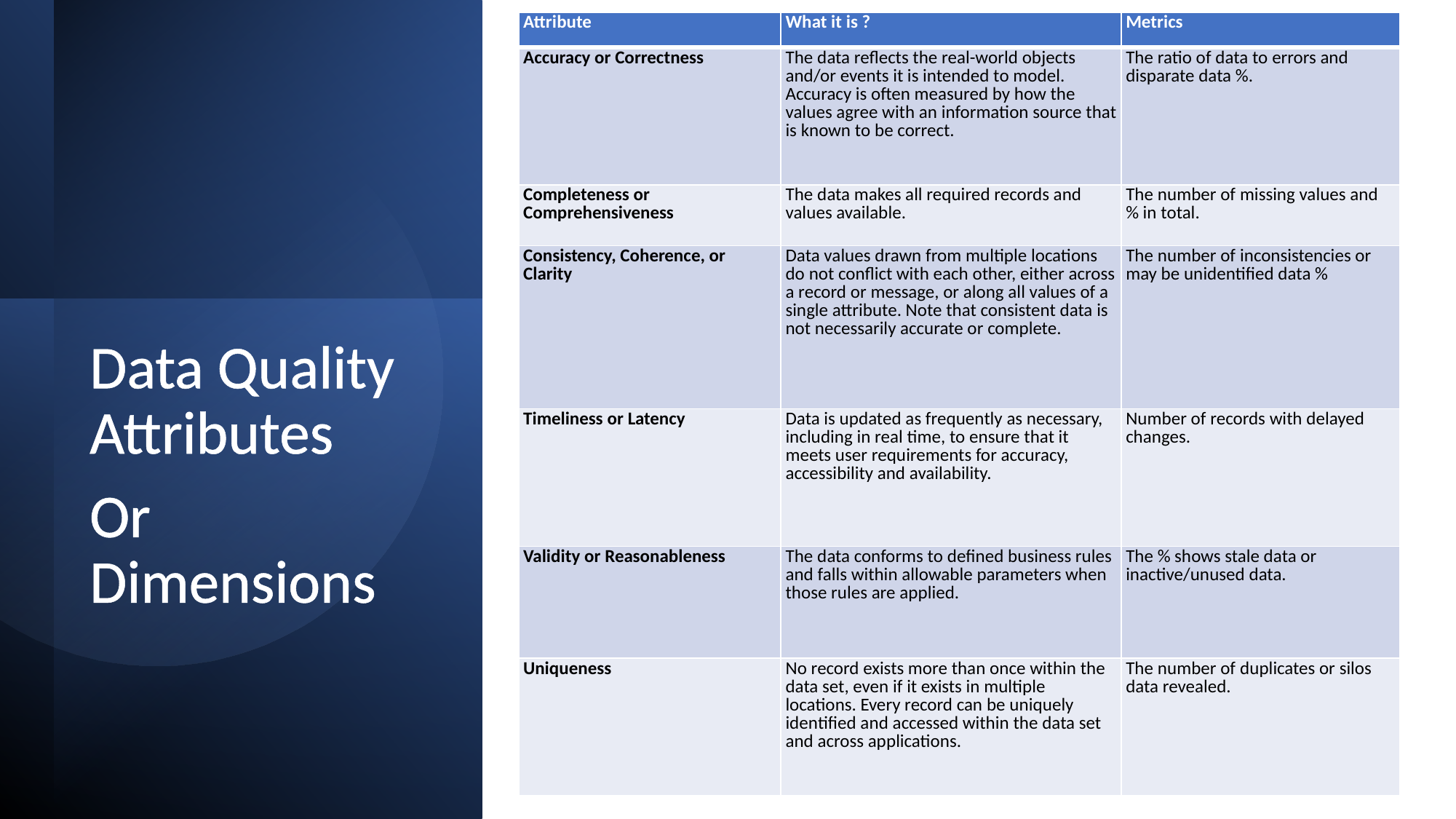

| Attribute | What it is ? | Metrics |
| --- | --- | --- |
| Accuracy or Correctness | The data reflects the real-world objects and/or events it is intended to model. Accuracy is often measured by how the values agree with an information source that is known to be correct. | The ratio of data to errors and disparate data %. |
| Completeness or Comprehensiveness | The data makes all required records and values available. | The number of missing values and % in total. |
| Consistency, Coherence, or Clarity | Data values drawn from multiple locations do not conflict with each other, either across a record or message, or along all values of a single attribute. Note that consistent data is not necessarily accurate or complete. | The number of inconsistencies or may be unidentified data % |
| Timeliness or Latency | Data is updated as frequently as necessary, including in real time, to ensure that it meets user requirements for accuracy, accessibility and availability. | Number of records with delayed changes. |
| Validity or Reasonableness | The data conforms to defined business rules and falls within allowable parameters when those rules are applied. | The % shows stale data or inactive/unused data. |
| Uniqueness | No record exists more than once within the data set, even if it exists in multiple locations. Every record can be uniquely identified and accessed within the data set and across applications. | The number of duplicates or silos data revealed. |

Data Quality Attributes
Or Dimensions